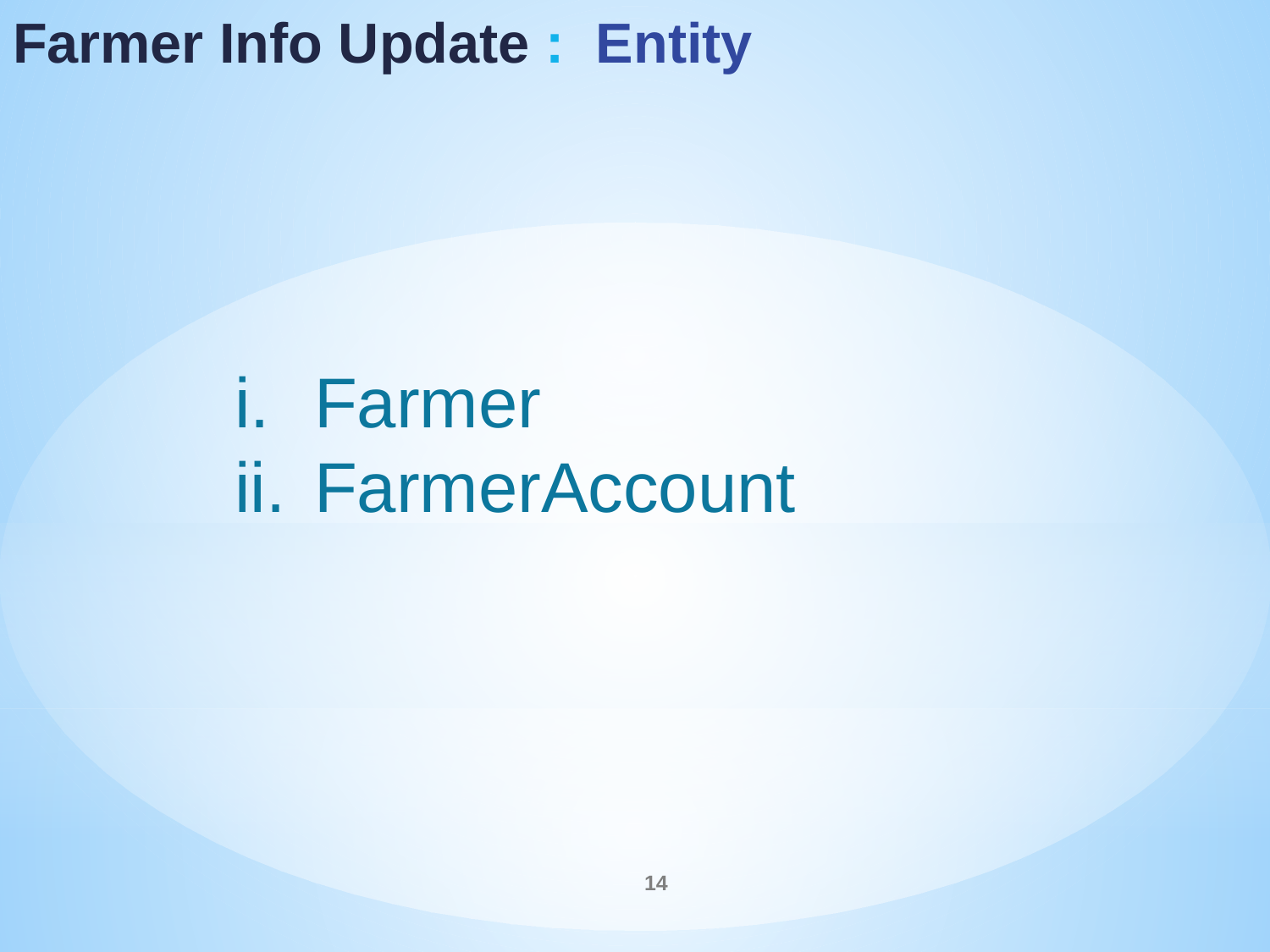

Farmer Info Update :  Entity
Farmer
FarmerAccount

14